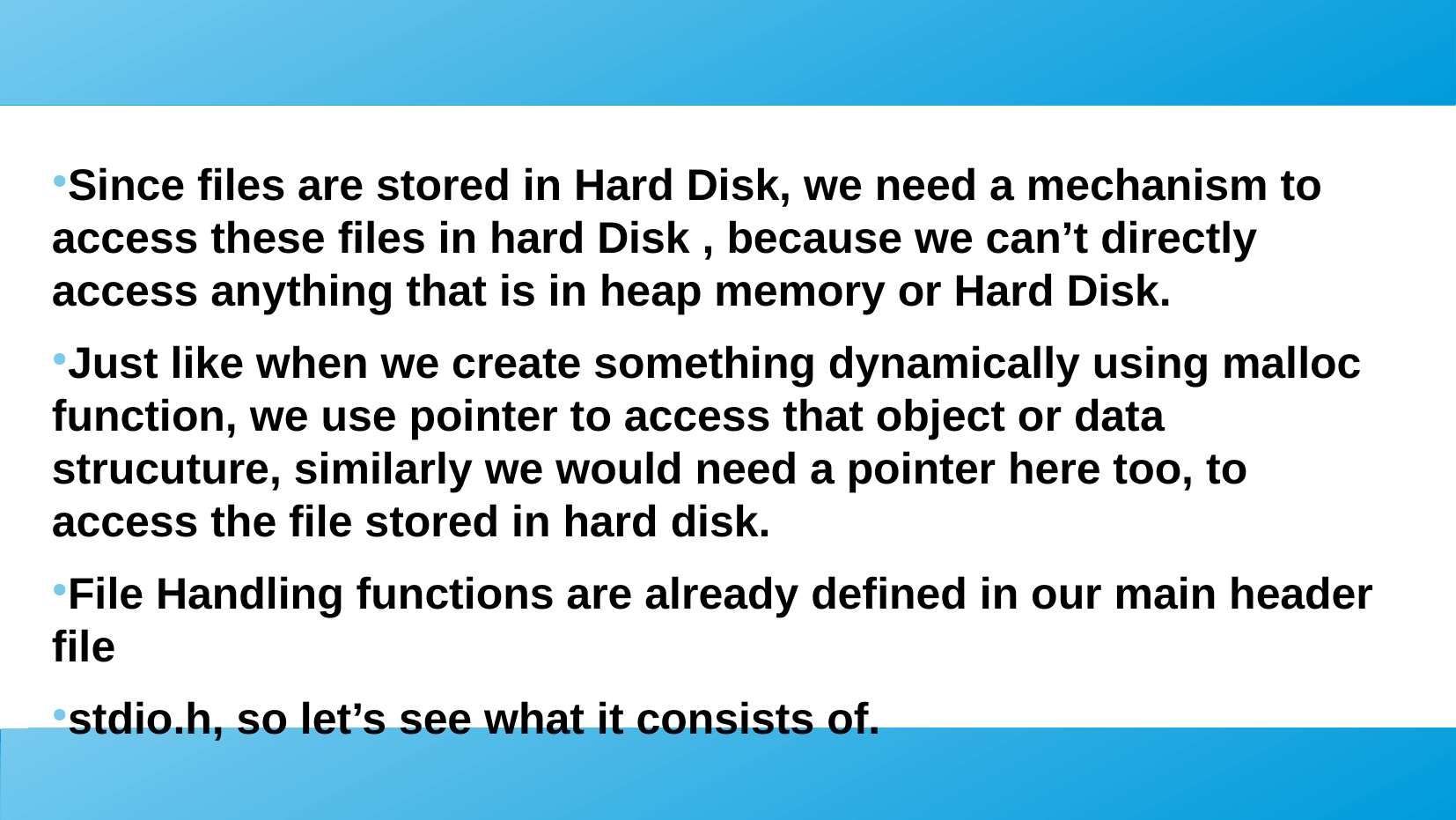

Since files are stored in Hard Disk, we need a mechanism to access these files in hard Disk , because we can’t directly access anything that is in heap memory or Hard Disk.
Just like when we create something dynamically using malloc function, we use pointer to access that object or data strucuture, similarly we would need a pointer here too, to access the file stored in hard disk.
File Handling functions are already defined in our main header file
stdio.h, so let’s see what it consists of.

3